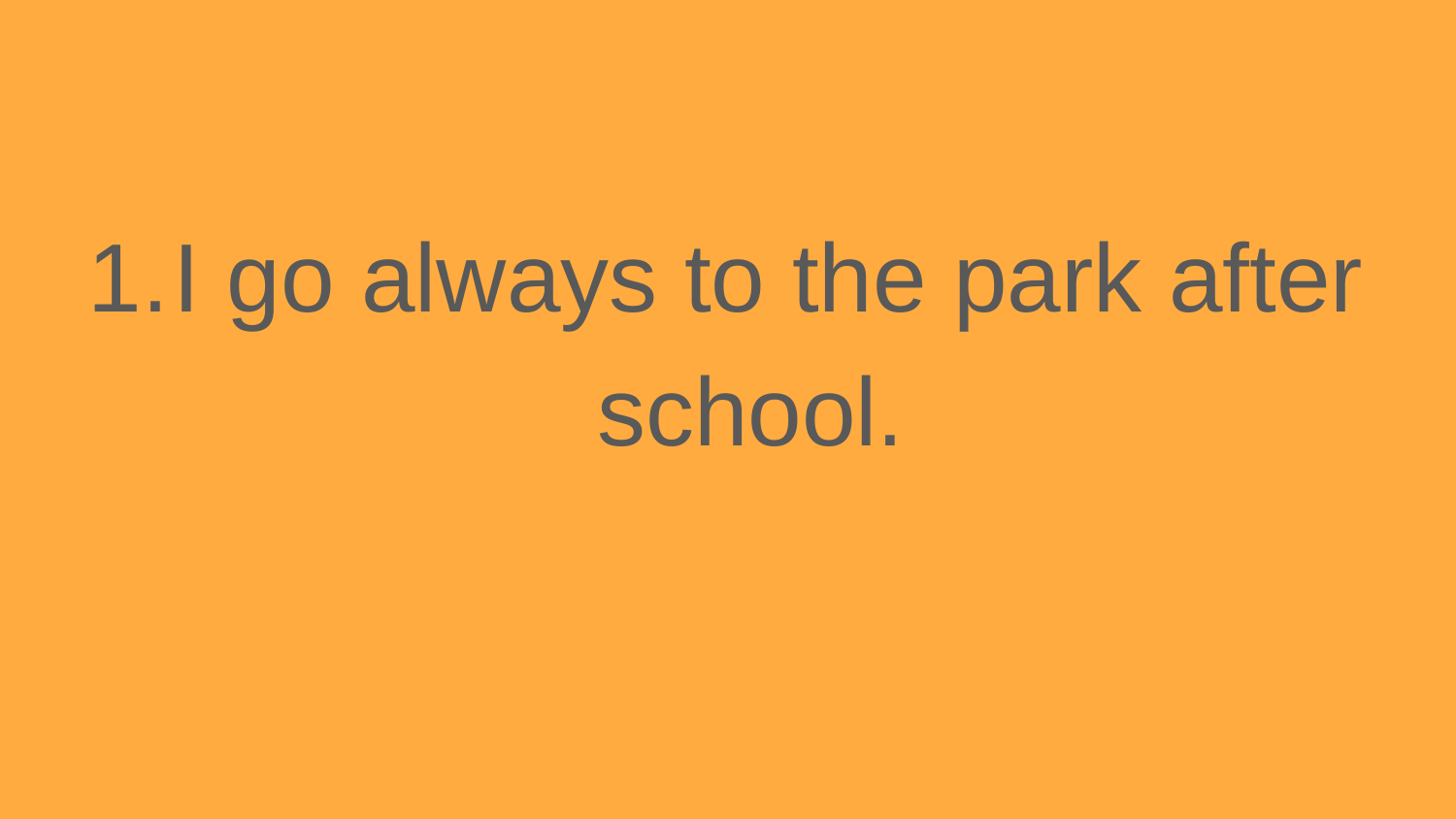

I go always to the park after school.